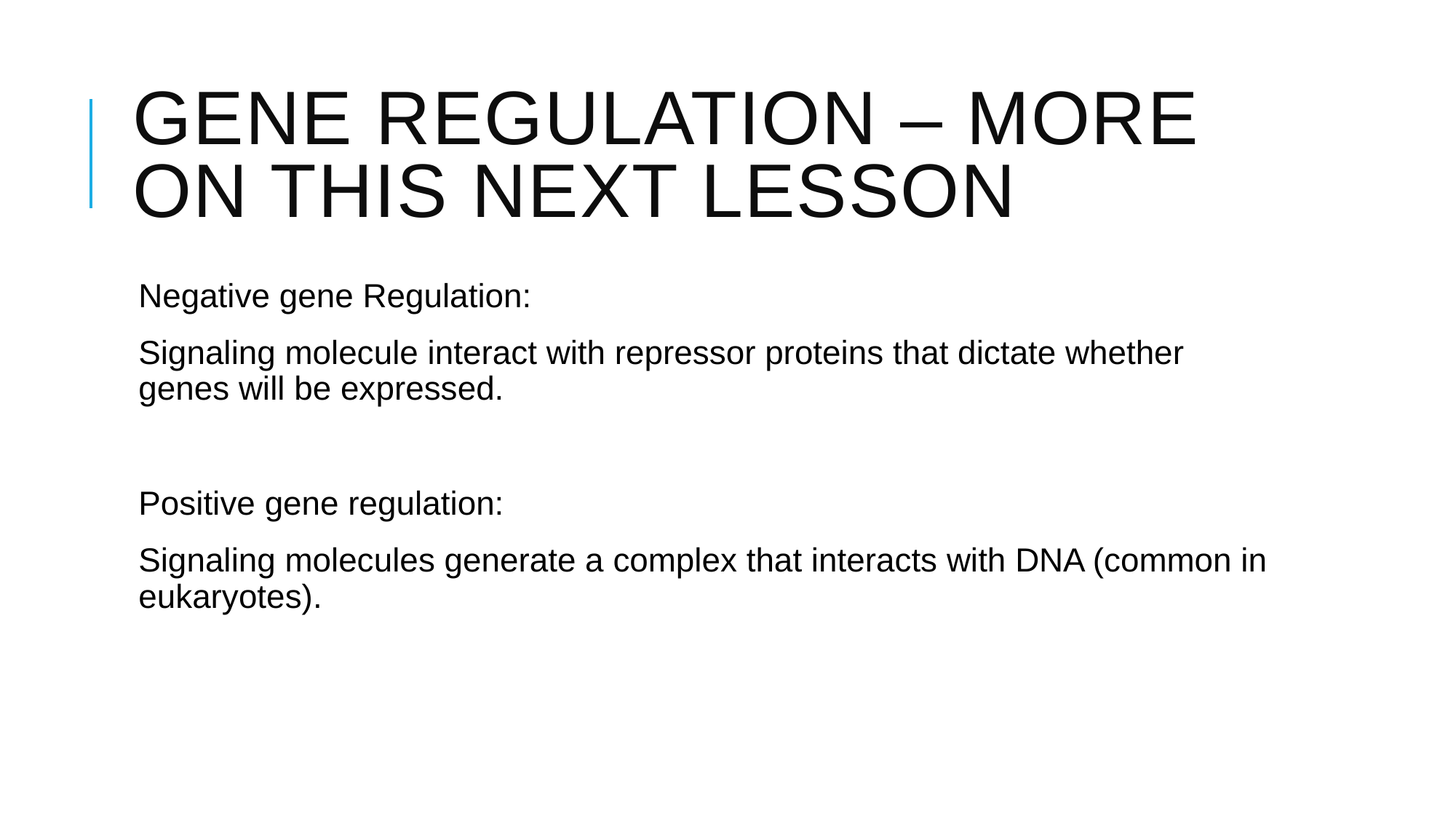

# Gene regulation – more on this next lesson
Negative gene Regulation:
Signaling molecule interact with repressor proteins that dictate whether genes will be expressed.

Positive gene regulation:
Signaling molecules generate a complex that interacts with DNA (common in eukaryotes).